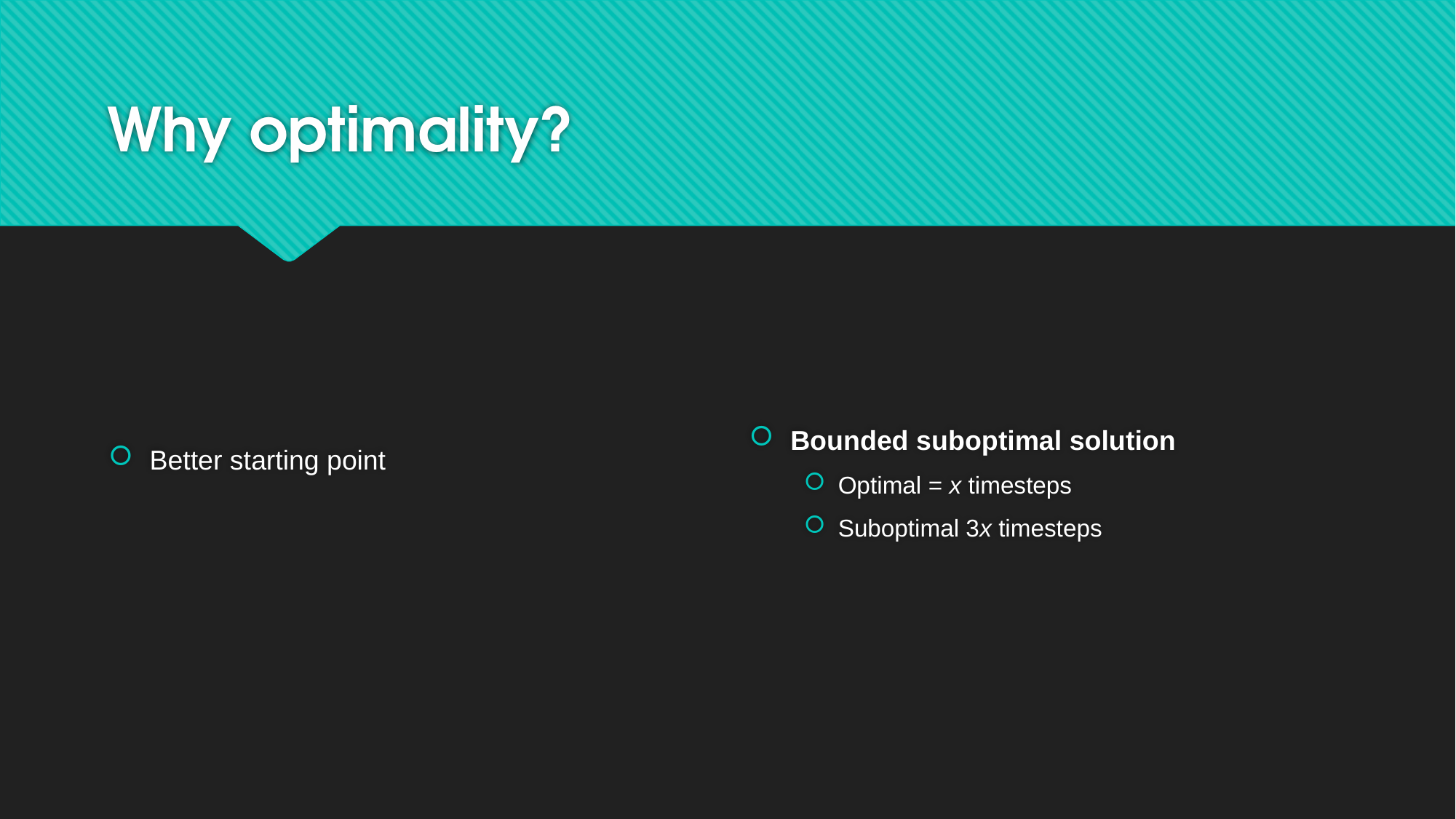

# Why optimality?
Better starting point

Bounded suboptimal solution
Optimal = x timesteps
Suboptimal 3x timesteps